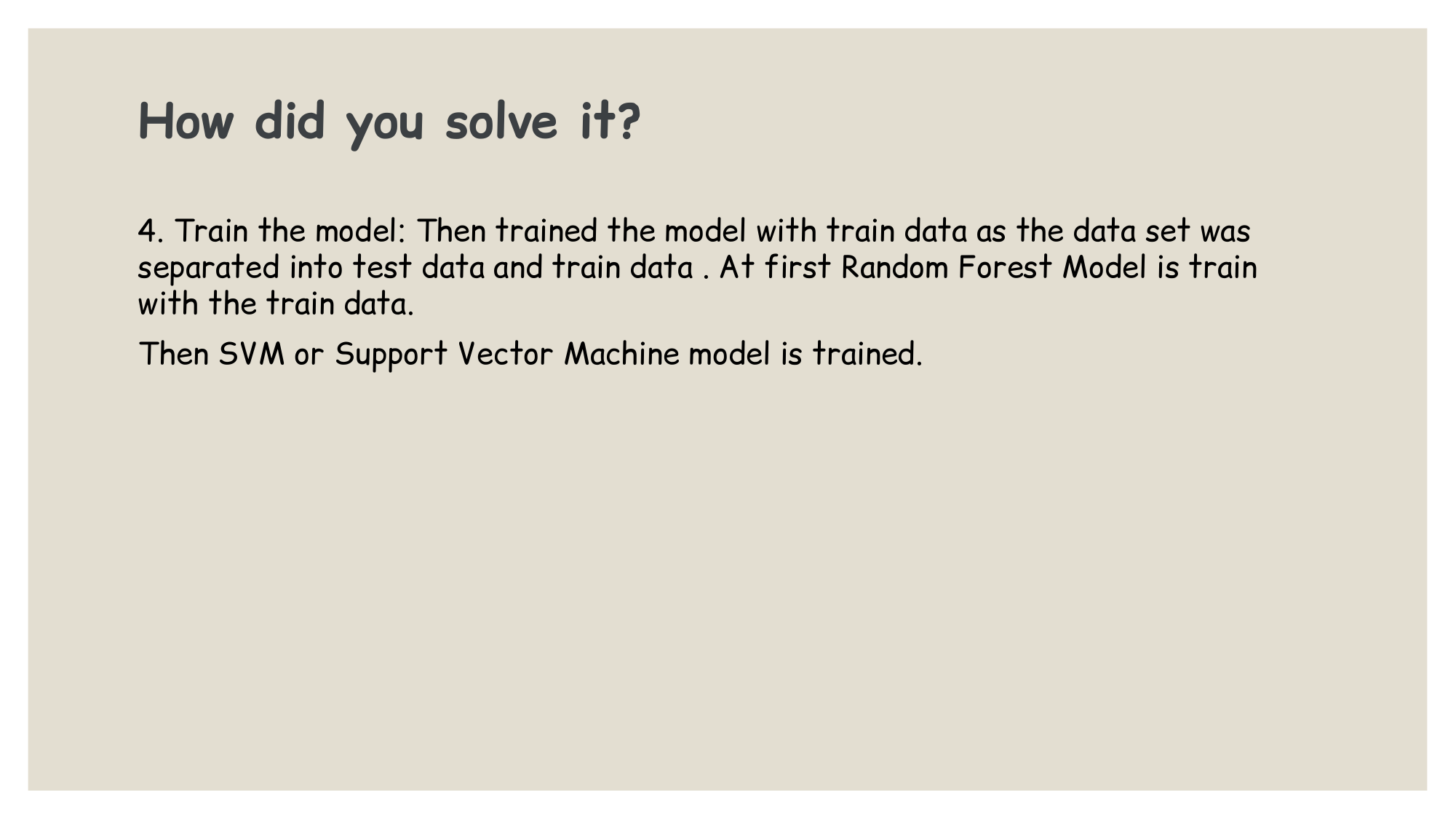

# How did you solve it?
4. Train the model: Then trained the model with train data as the data set was separated into test data and train data . At first Random Forest Model is train with the train data.
Then SVM or Support Vector Machine model is trained.